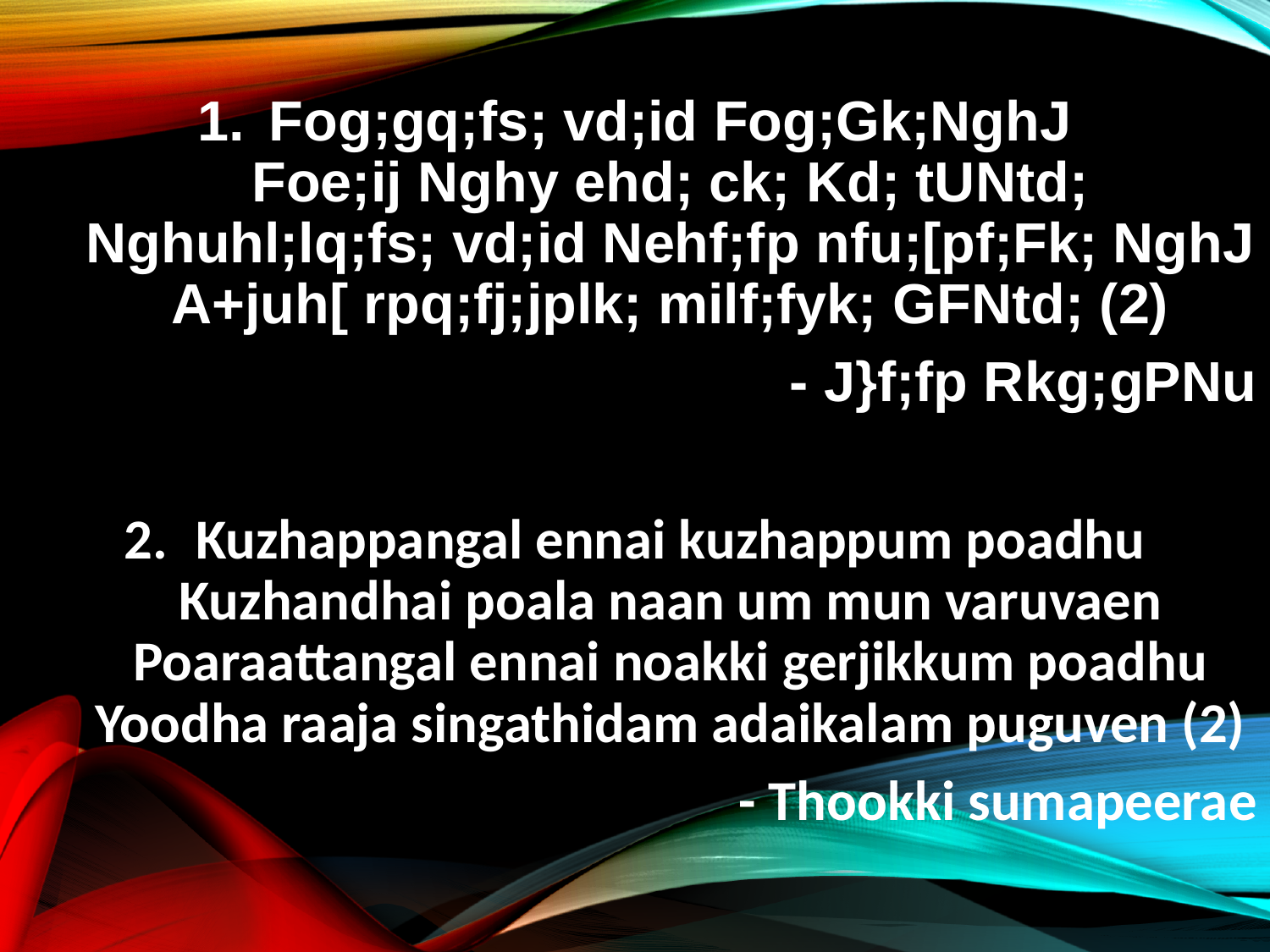

Fog;gq;fs; vd;id Fog;Gk;NghJ
Foe;ij Nghy ehd; ck; Kd; tUNtd;
Nghuhl;lq;fs; vd;id Nehf;fp nfu;[pf;Fk; NghJ
A+juh[ rpq;fj;jplk; milf;fyk; GFNtd; (2)
- J}f;fp Rkg;gPNu

Kuzhappangal ennai kuzhappum poadhu
Kuzhandhai poala naan um mun varuvaen
Poaraattangal ennai noakki gerjikkum poadhu
Yoodha raaja singathidam adaikalam puguven (2)
- Thookki sumapeerae